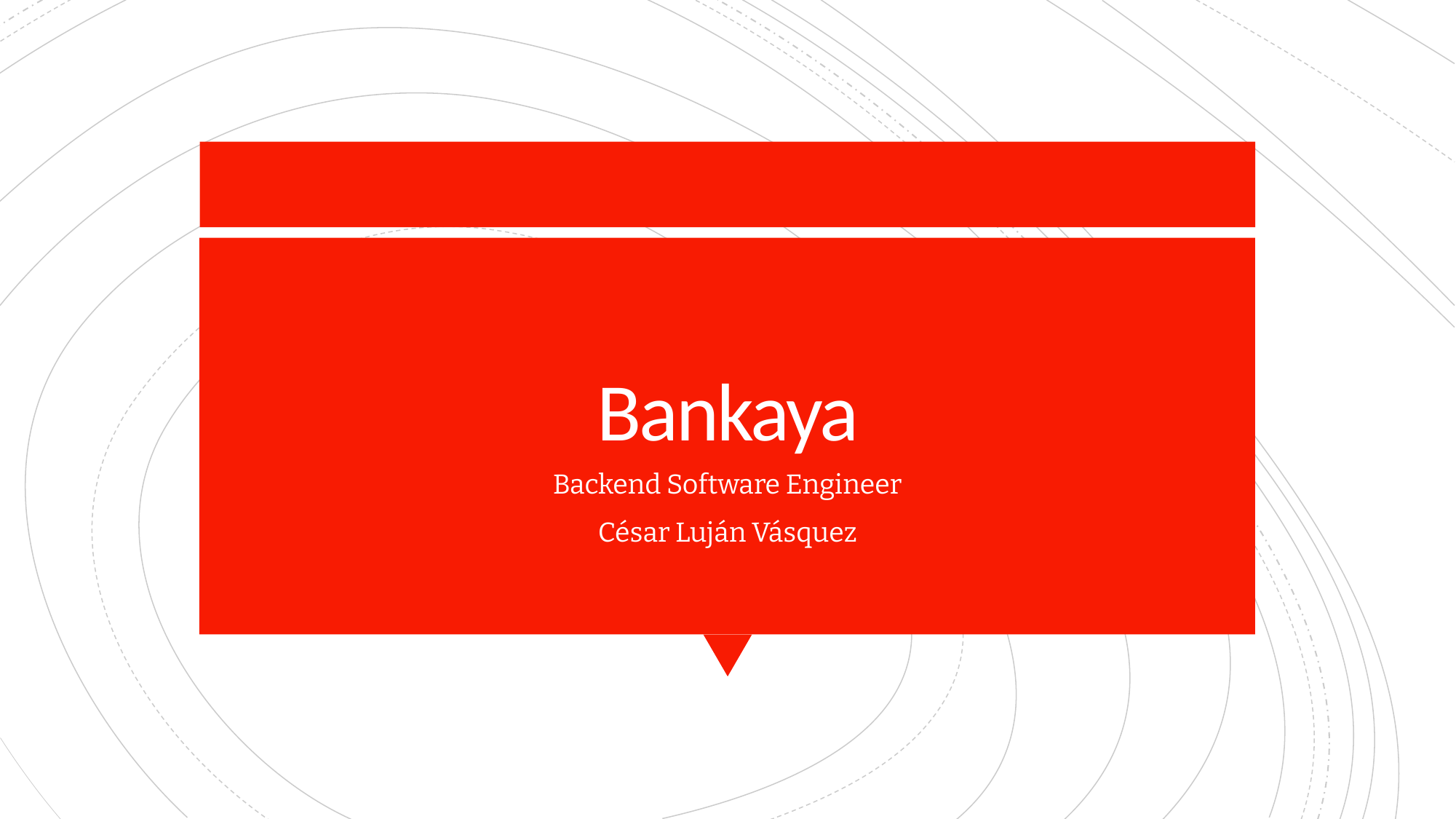

# Bankaya
Backend Software Engineer
César Luján Vásquez